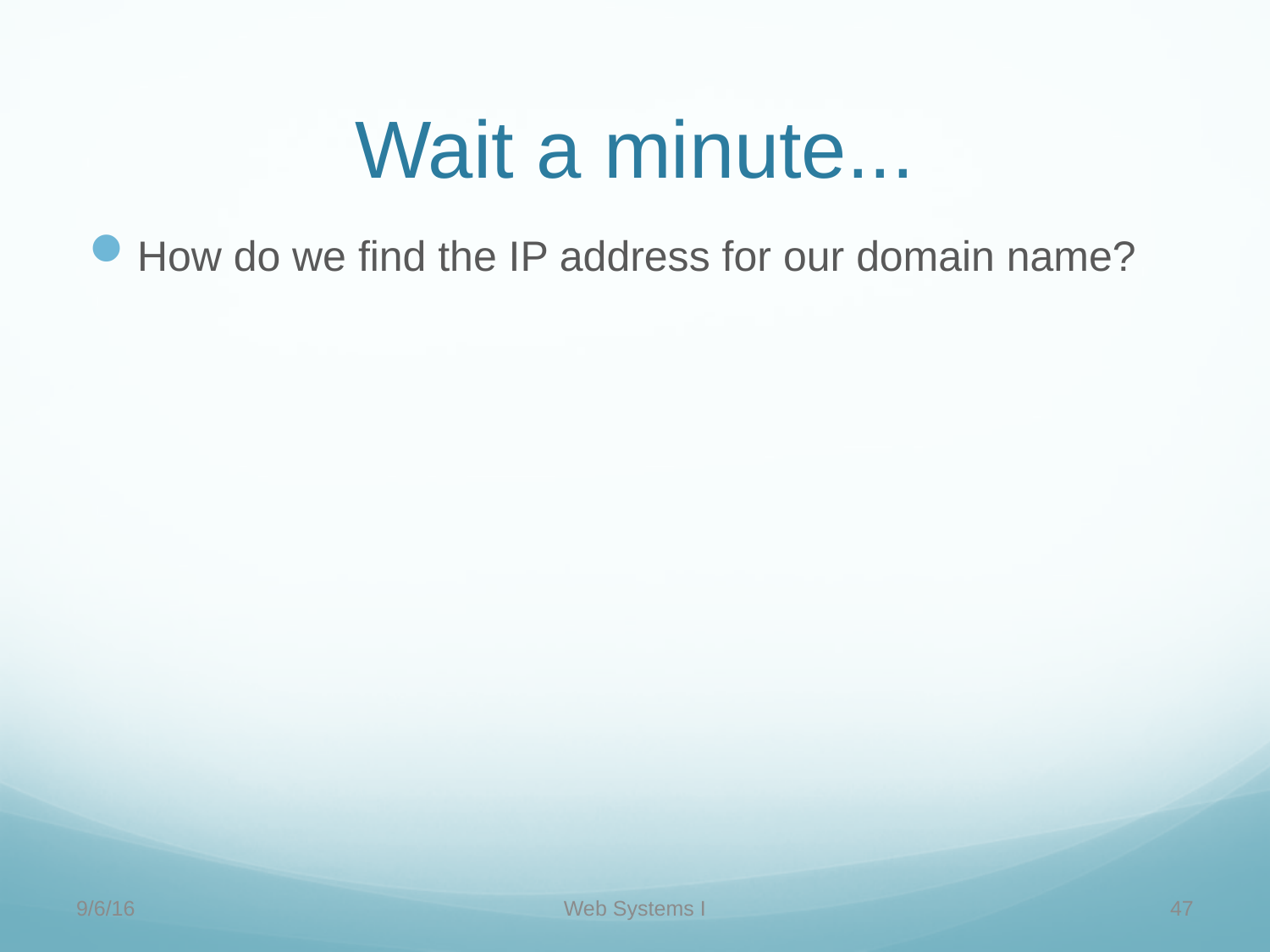

# Wait a minute...
How do we find the IP address for our domain name?

9/6/16
Web Systems I
47